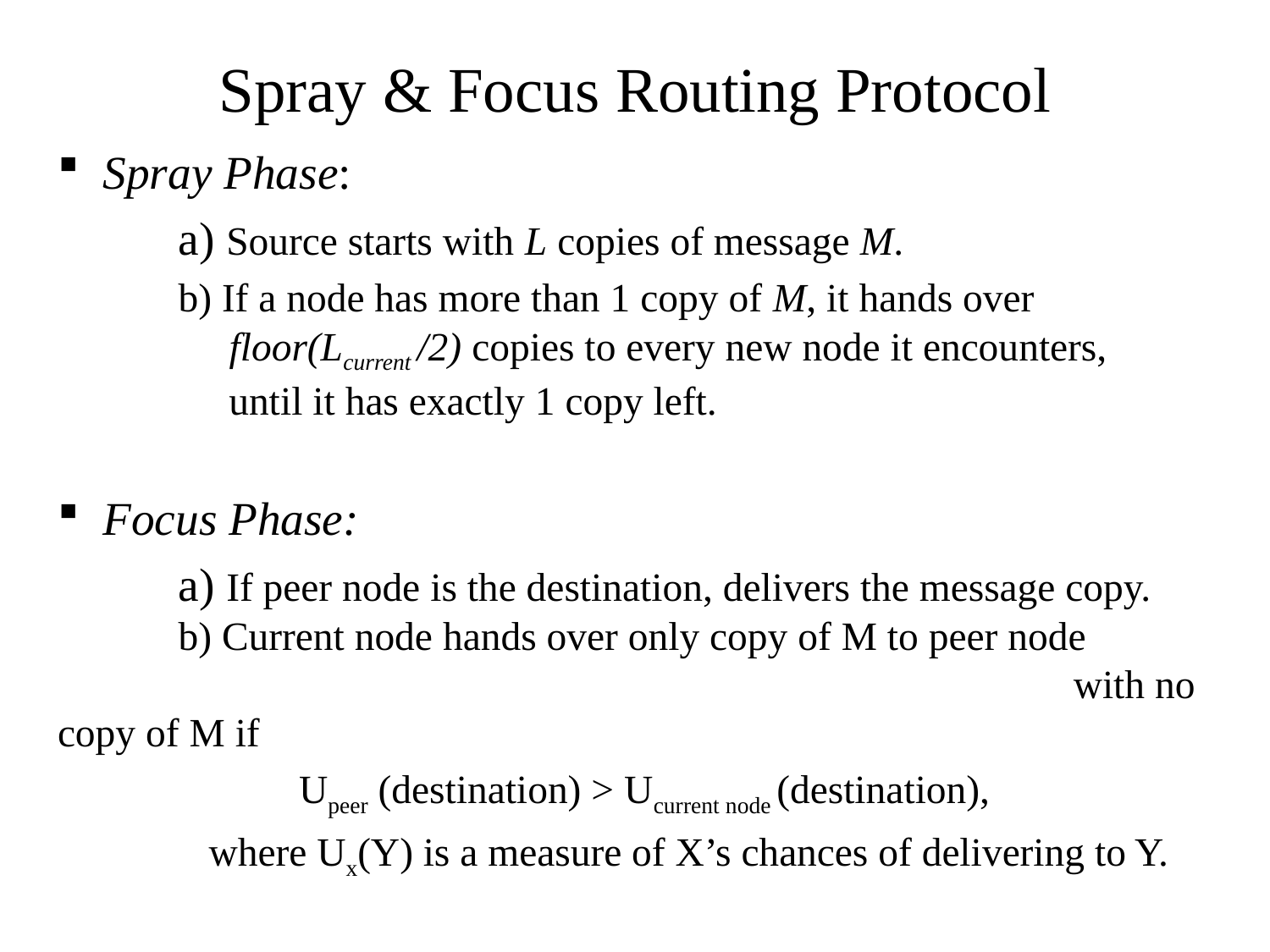

# Spray & Focus Routing Protocol
Spray Phase:
	a) Source starts with L copies of message M.
	b) If a node has more than 1 copy of M, it hands over 	  	     floor(Lcurrent /2) copies to every new node it encounters, 	  	     until it has exactly 1 copy left.

Focus Phase:
	a) If peer node is the destination, delivers the message copy.	b) Current node hands over only copy of M to peer node 	                                                                                                     	     with no copy of M if
		Upeer (destination) > Ucurrent node (destination),
	   where Ux(Y) is a measure of X’s chances of delivering to Y.